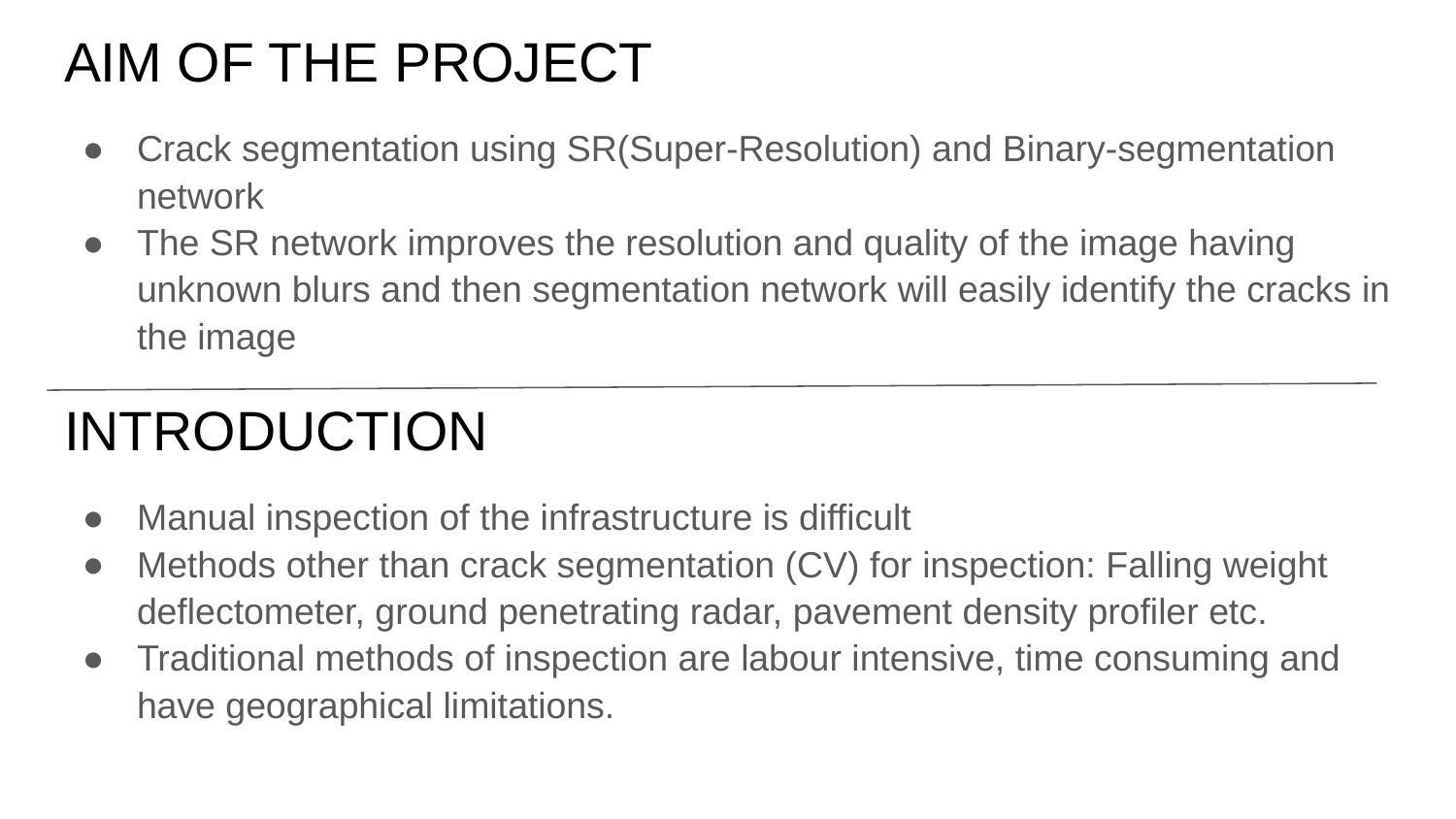

# AIM OF THE PROJECT
Crack segmentation using SR(Super-Resolution) and Binary-segmentation network
The SR network improves the resolution and quality of the image having unknown blurs and then segmentation network will easily identify the cracks in the image
INTRODUCTION
Manual inspection of the infrastructure is difficult
Methods other than crack segmentation (CV) for inspection: Falling weight deflectometer, ground penetrating radar, pavement density profiler etc.
Traditional methods of inspection are labour intensive, time consuming and have geographical limitations.